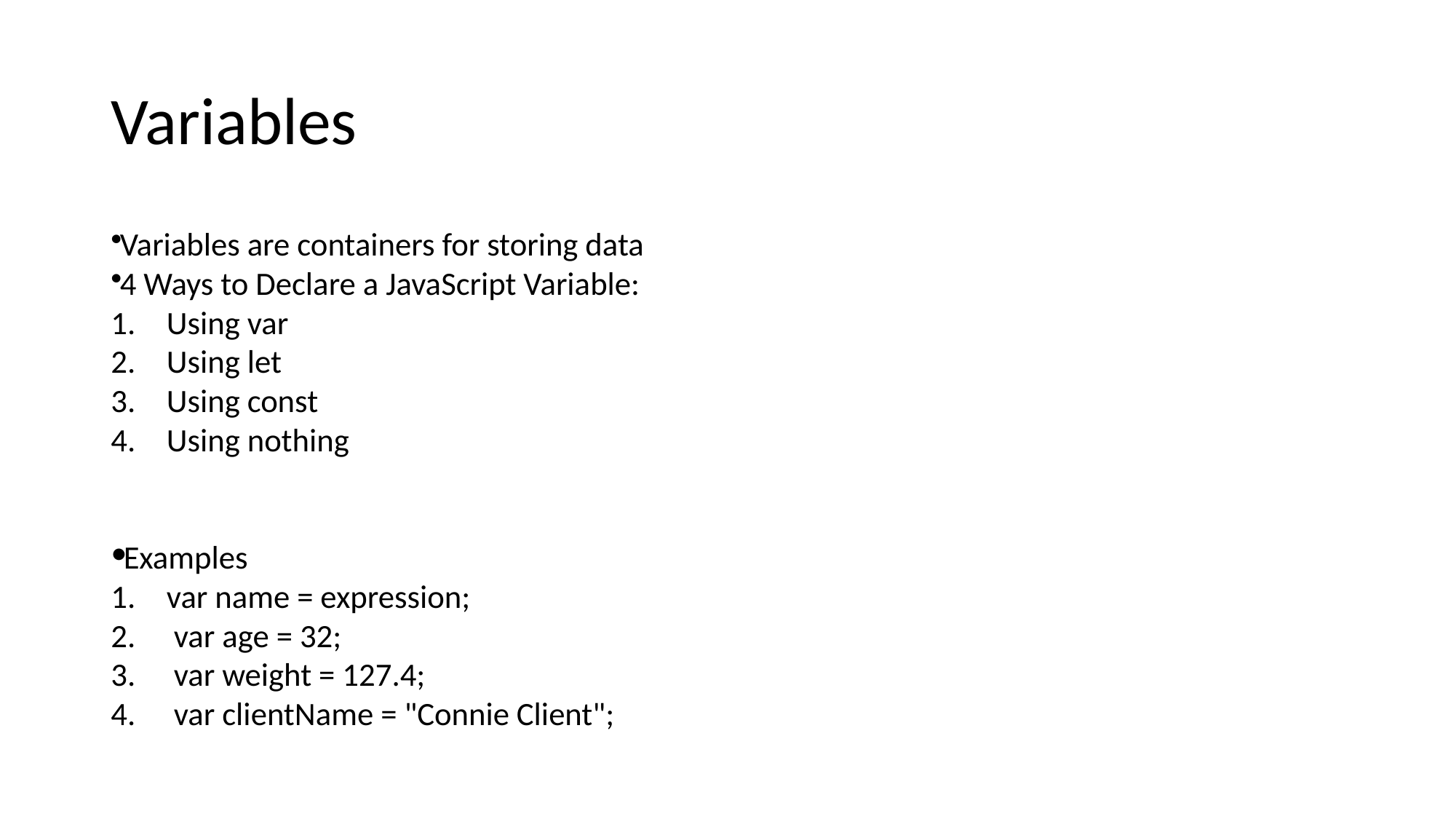

# Variables
Variables are containers for storing data
4 Ways to Declare a JavaScript Variable:
Using var
Using let
Using const
Using nothing

Examples
var name = expression;
 var age = 32;
 var weight = 127.4;
 var clientName = "Connie Client";